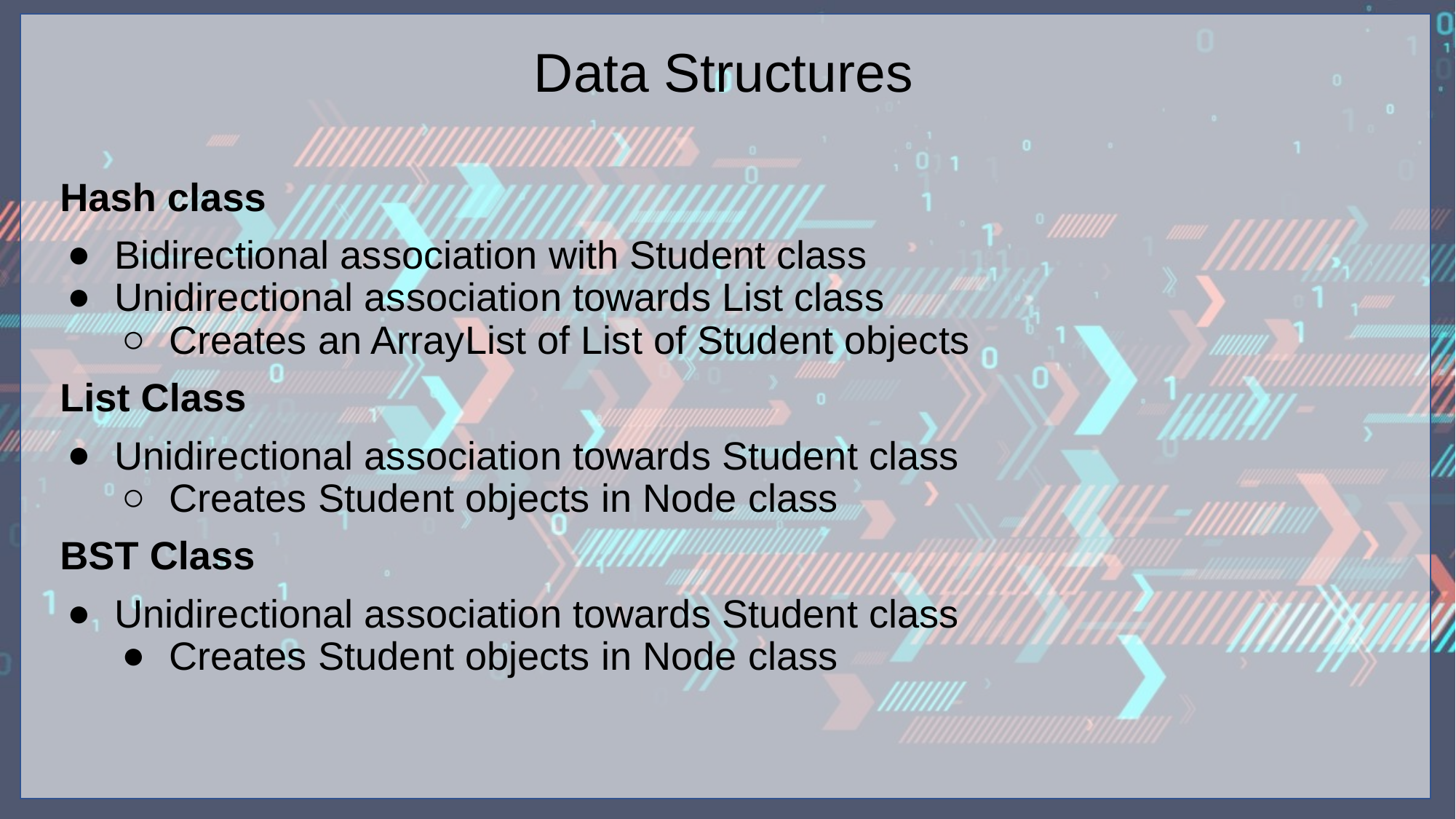

Data Structures

Hash class
Bidirectional association with Student class
Unidirectional association towards List class
Creates an ArrayList of List of Student objects
List Class
Unidirectional association towards Student class
Creates Student objects in Node class
BST Class
Unidirectional association towards Student class
Creates Student objects in Node class